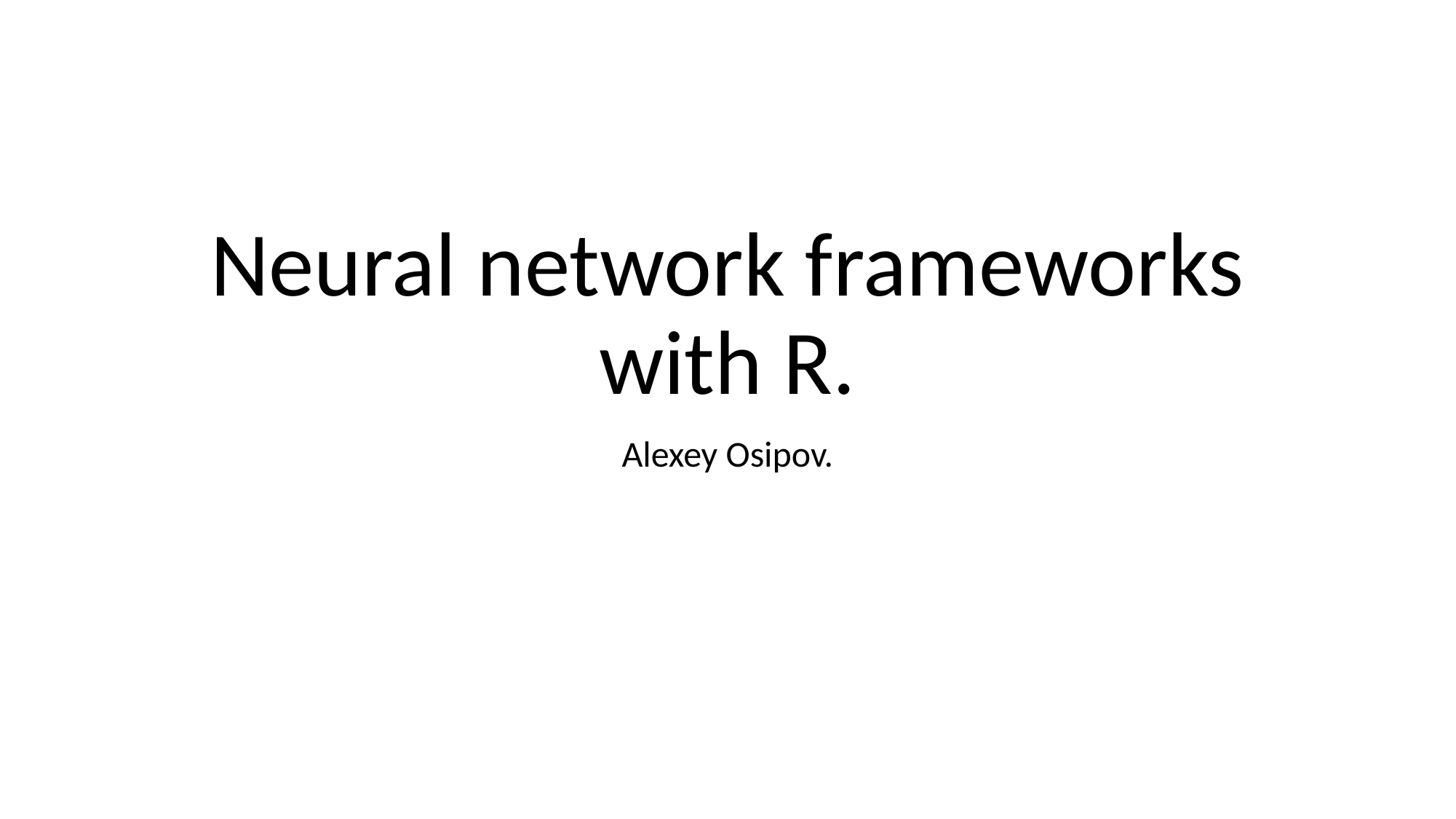

# Neural network frameworks with R.
Alexey Osipov.